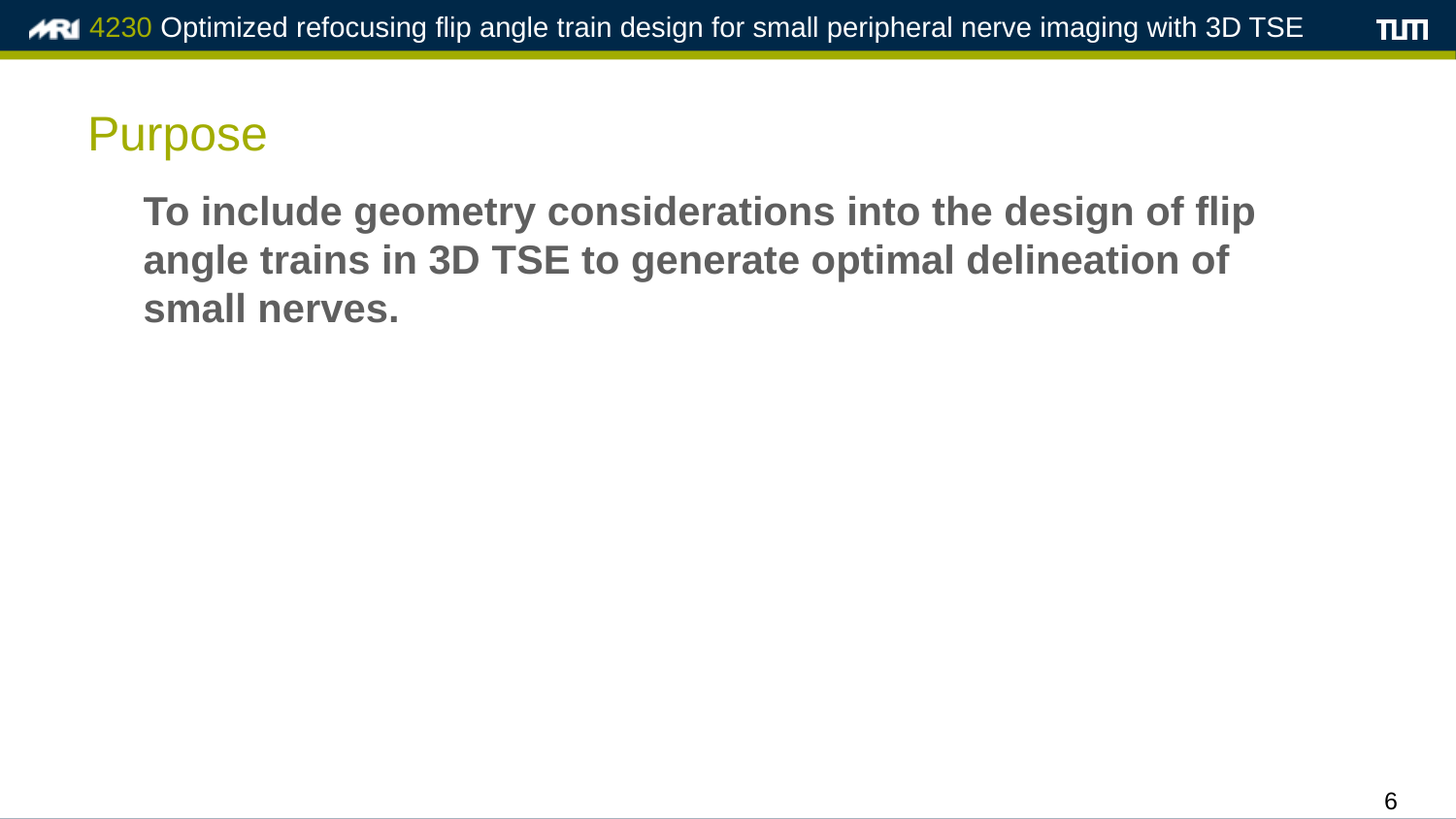

# Purpose
To include geometry considerations into the design of flip angle trains in 3D TSE to generate optimal delineation of small nerves.
6